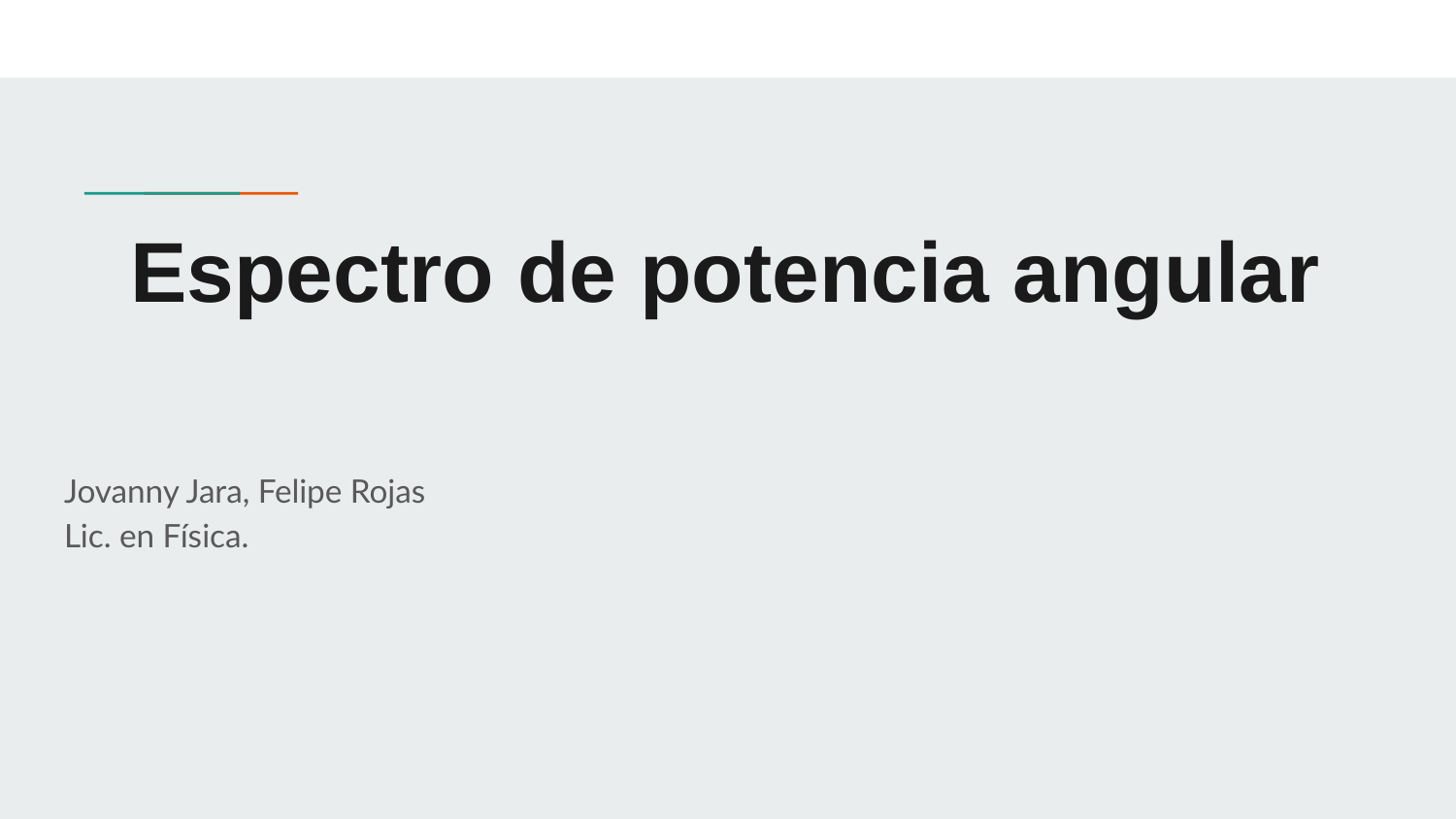

# Espectro de potencia angular
Jovanny Jara, Felipe Rojas
Lic. en Física.